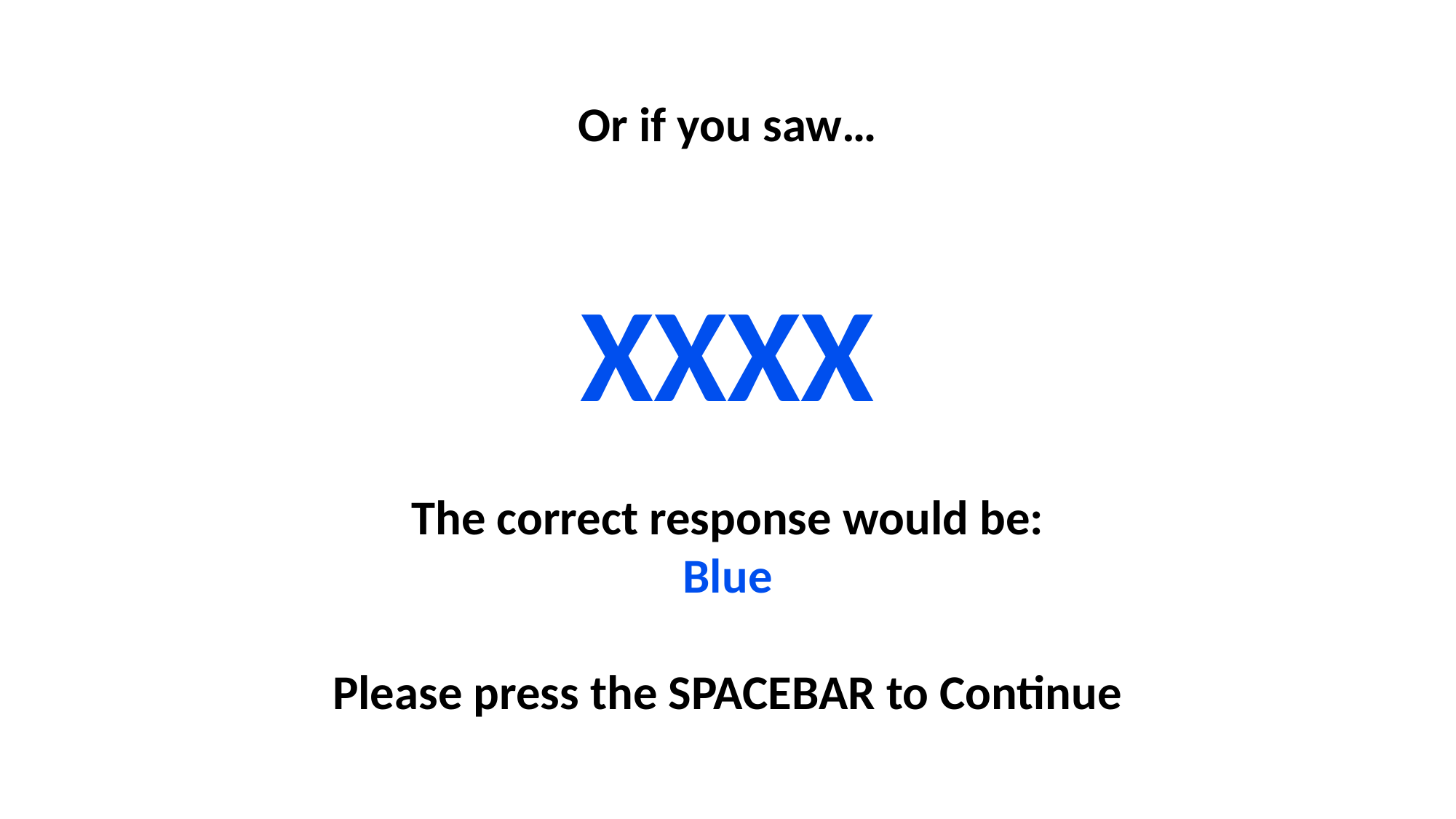

Or if you saw…

XXXX

The correct response would be:
Blue

Please press the SPACEBAR to Continue